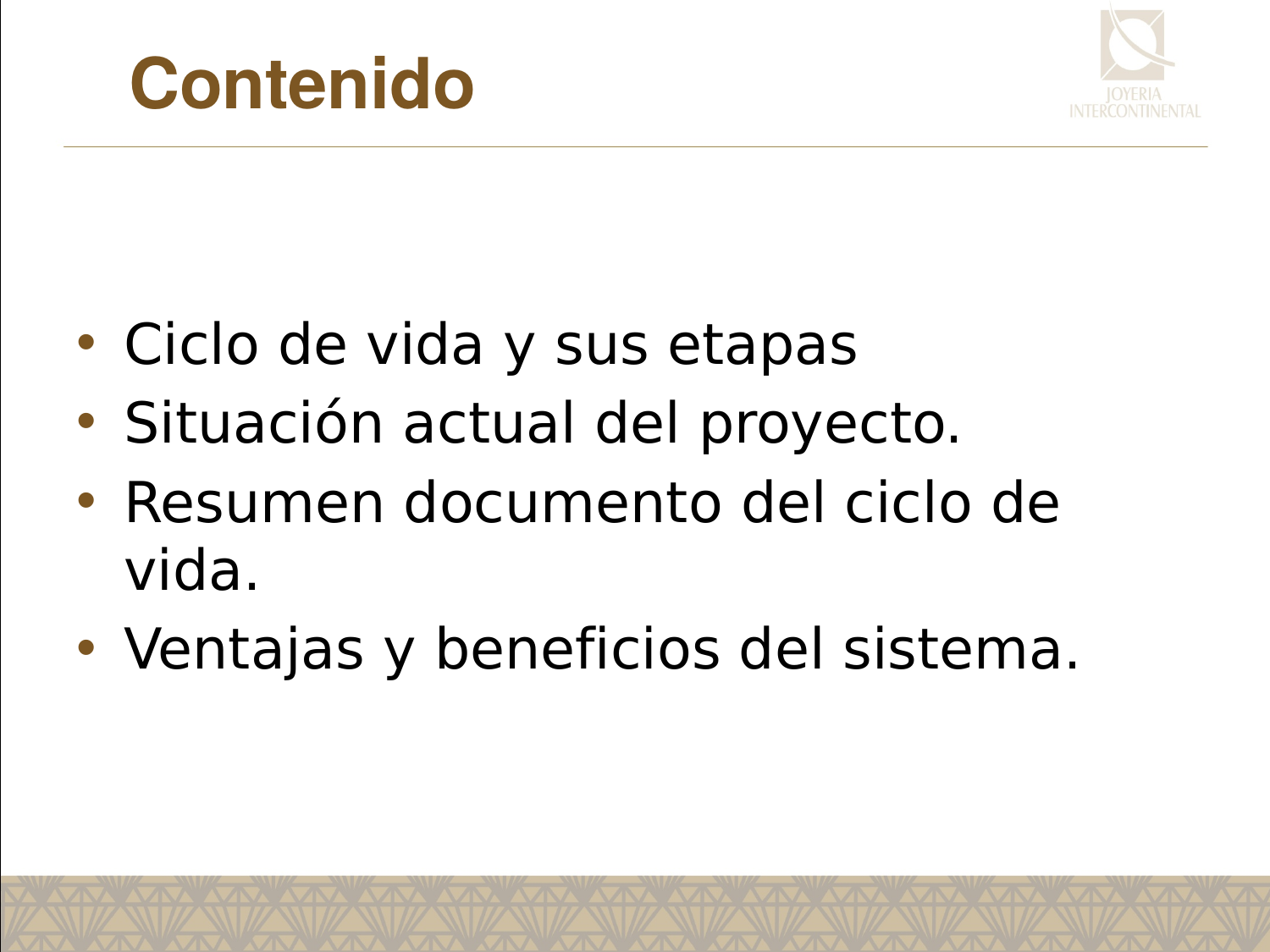

# Contenido

Ciclo de vida y sus etapas
Situación actual del proyecto.
Resumen documento del ciclo de vida.
Ventajas y beneficios del sistema.